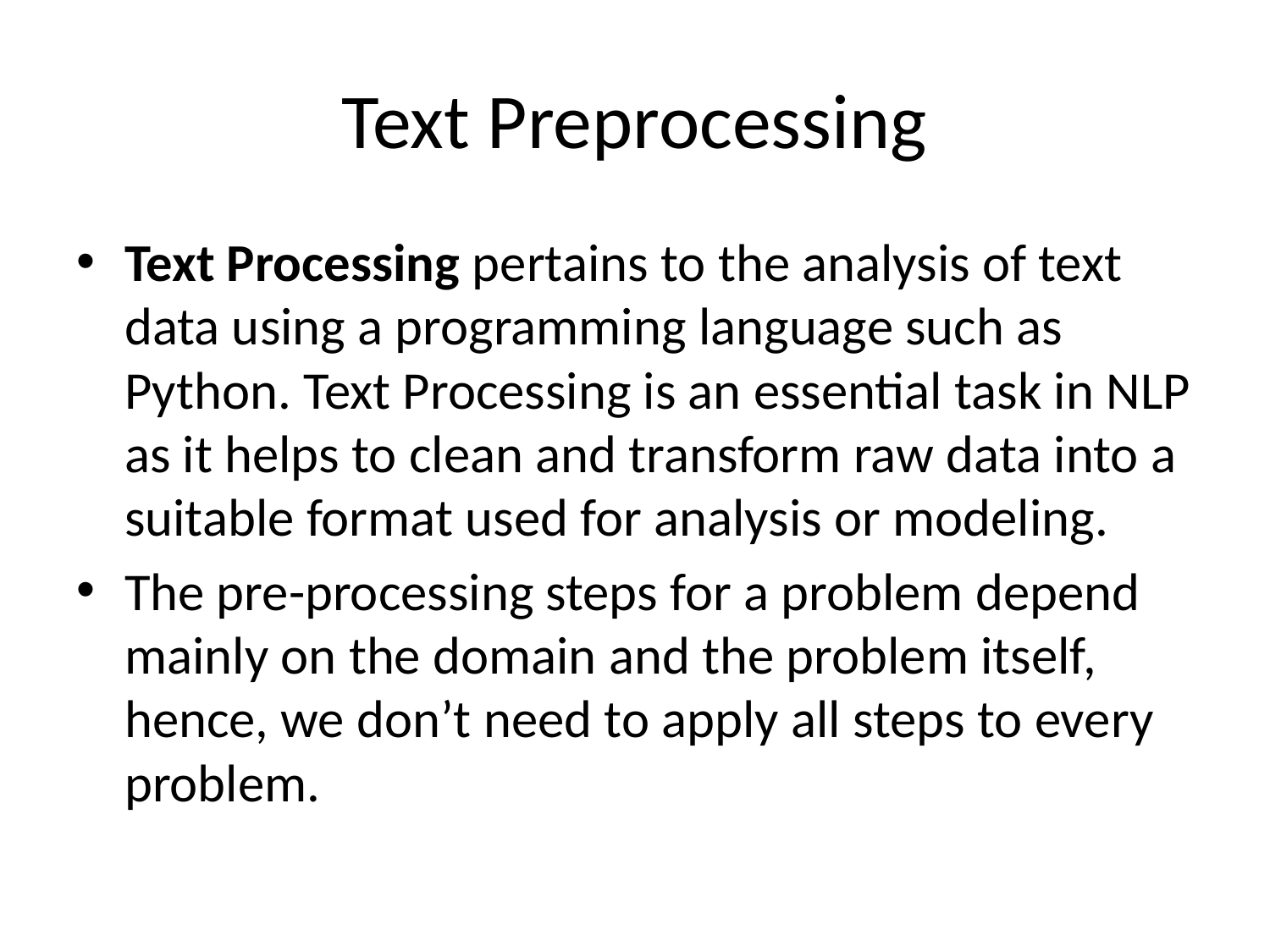

# Text Preprocessing
Text Processing pertains to the analysis of text data using a programming language such as Python. Text Processing is an essential task in NLP as it helps to clean and transform raw data into a suitable format used for analysis or modeling.
The pre-processing steps for a problem depend mainly on the domain and the problem itself, hence, we don’t need to apply all steps to every problem.